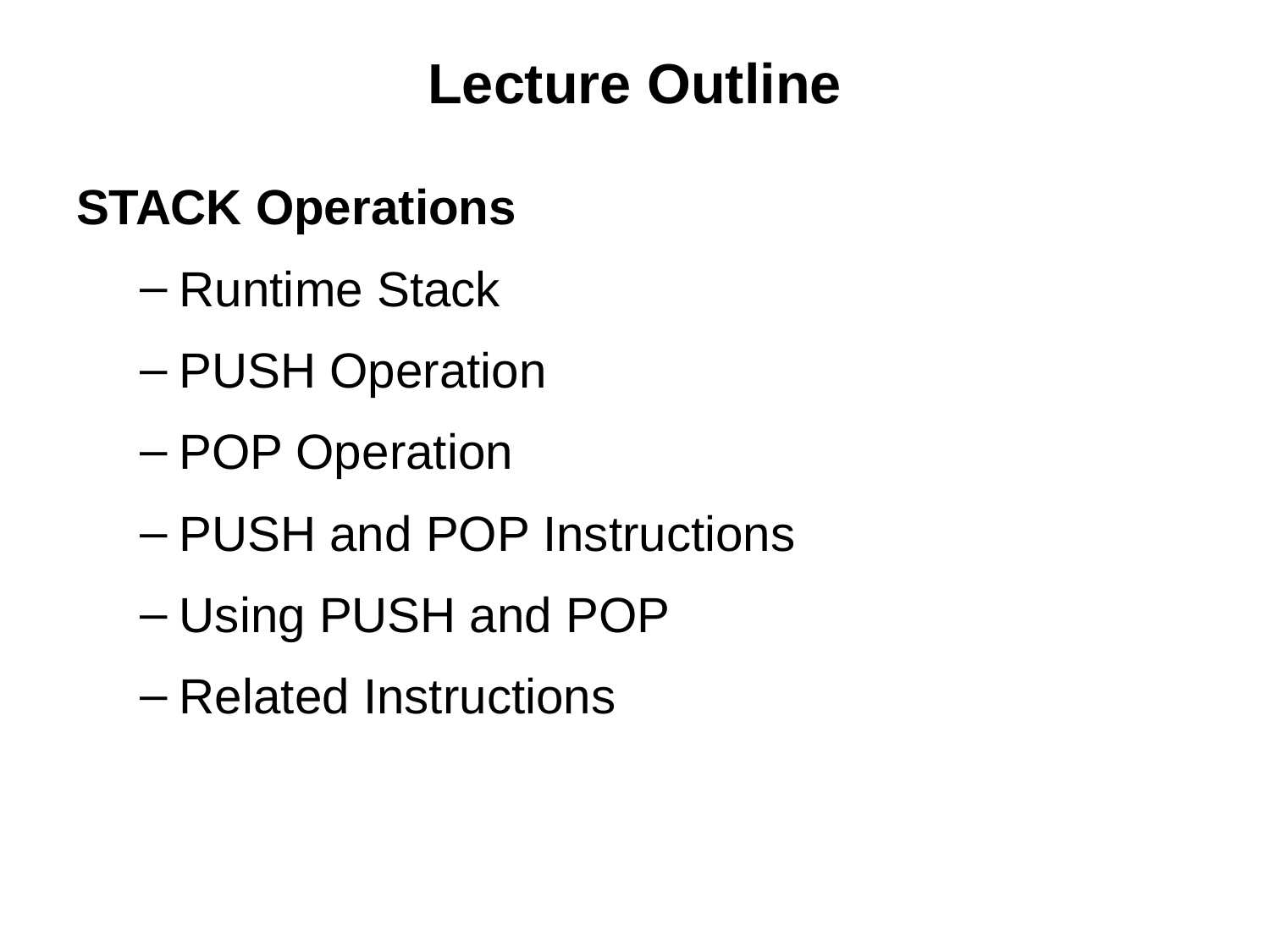

# Lecture Outline
STACK Operations
Runtime Stack
PUSH Operation
POP Operation
PUSH and POP Instructions
Using PUSH and POP
Related Instructions